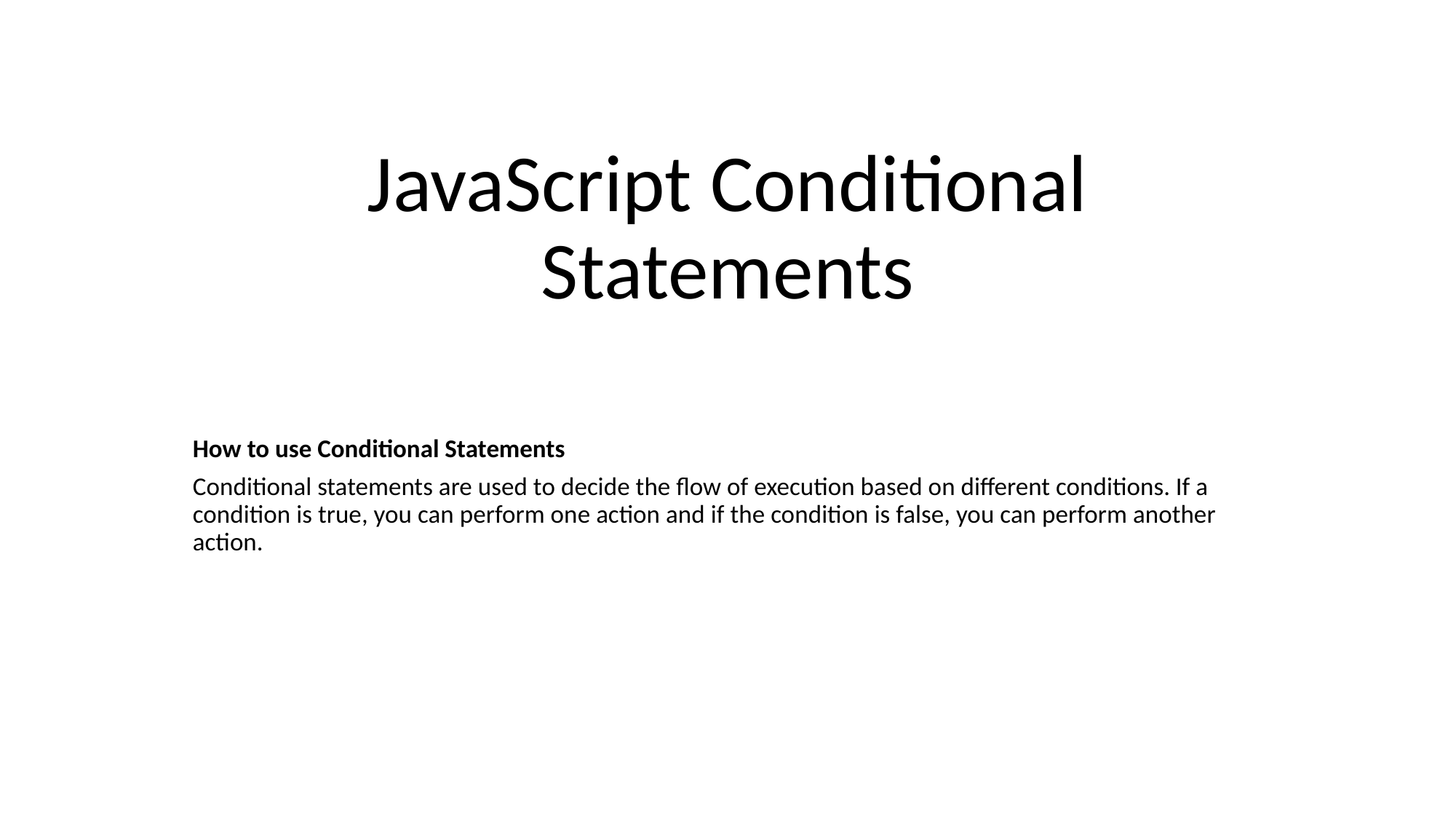

# JavaScript Conditional Statements
How to use Conditional Statements
Conditional statements are used to decide the flow of execution based on different conditions. If a condition is true, you can perform one action and if the condition is false, you can perform another action.